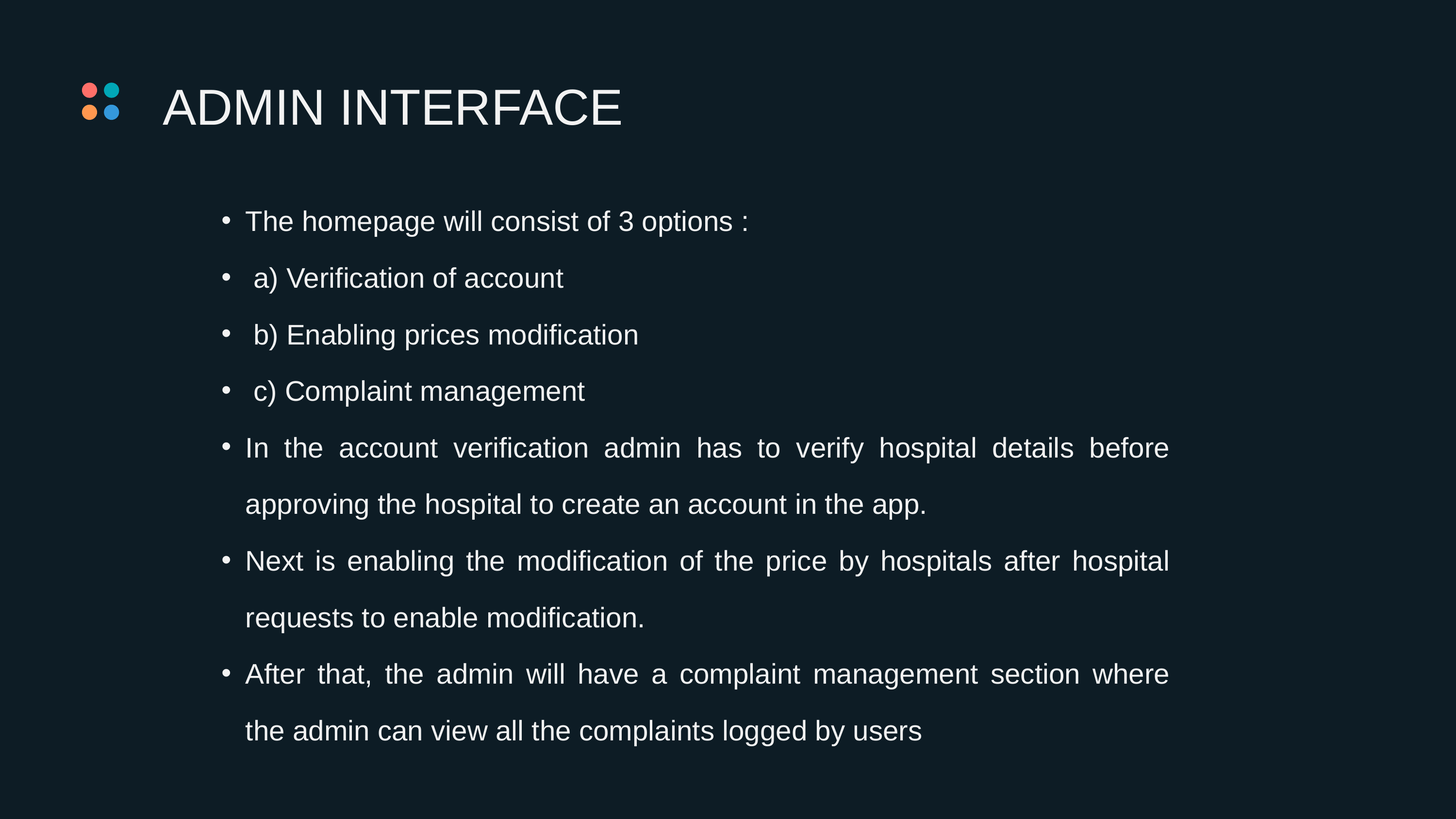

ADMIN INTERFACE

The homepage will consist of 3 options :
 a) Verification of account
 b) Enabling prices modification
 c) Complaint management
In the account verification admin has to verify hospital details before approving the hospital to create an account in the app.
Next is enabling the modification of the price by hospitals after hospital requests to enable modification.
After that, the admin will have a complaint management section where the admin can view all the complaints logged by users